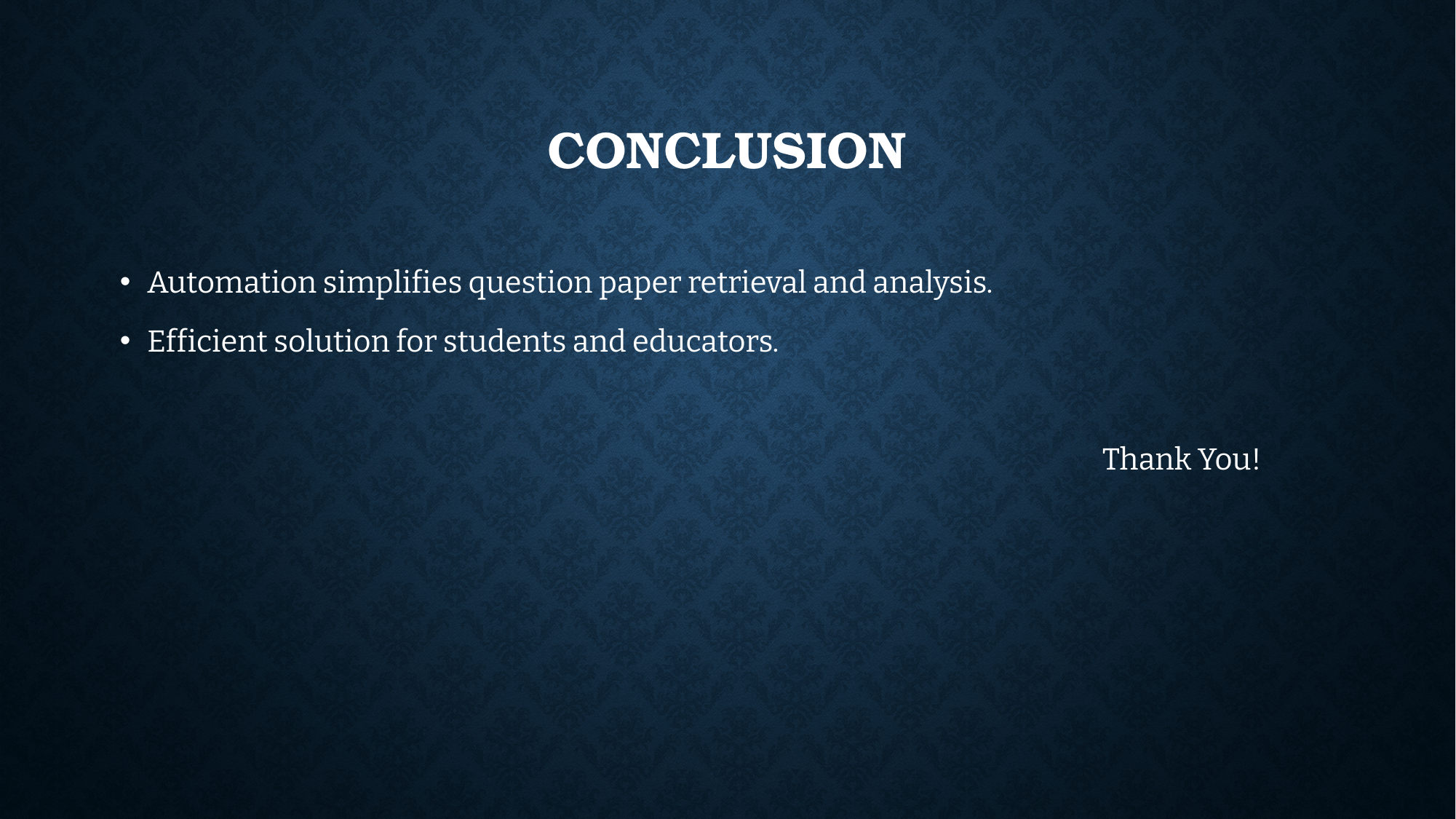

# Conclusion
Automation simplifies question paper retrieval and analysis.
Efficient solution for students and educators.

									Thank You!